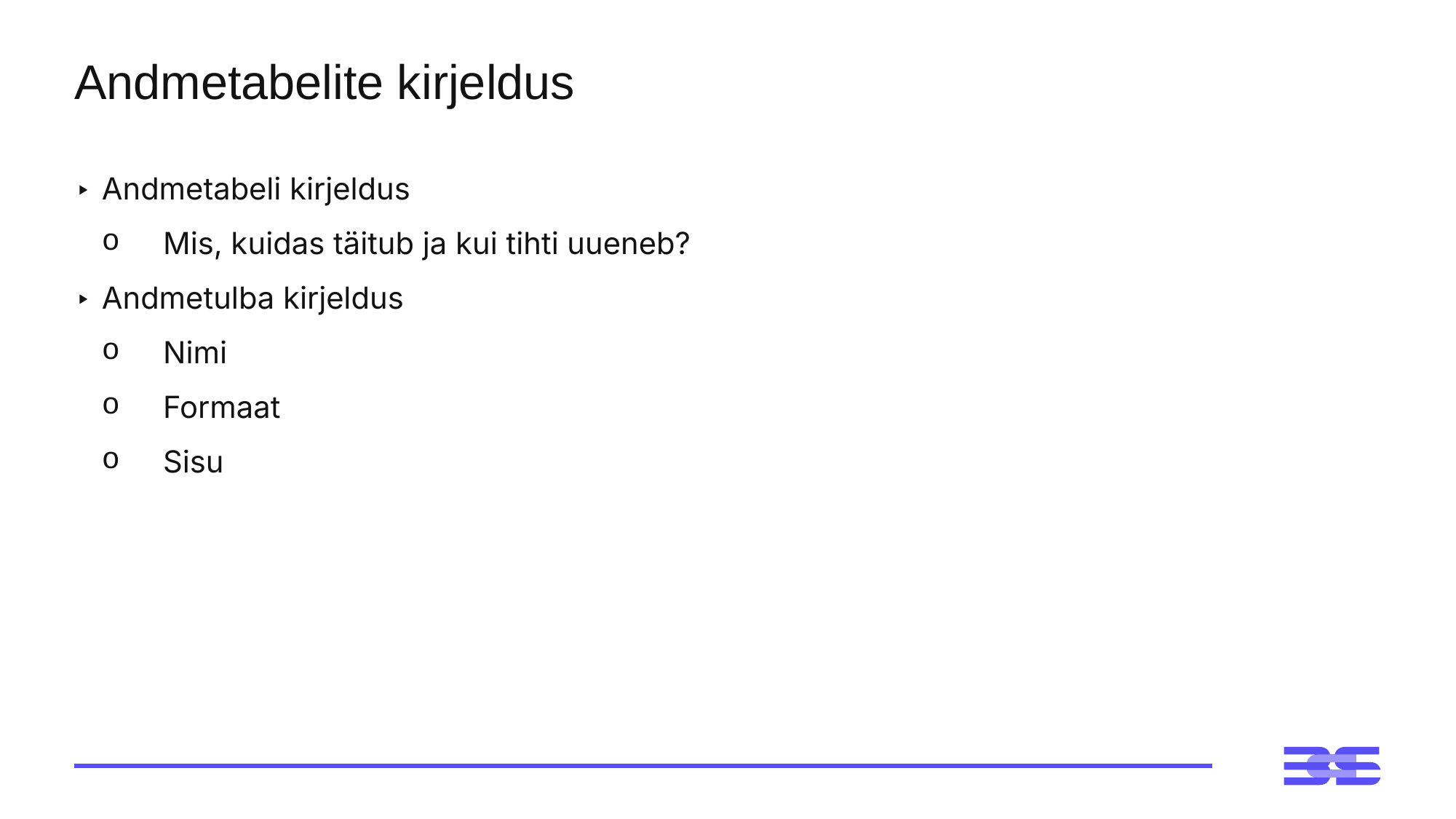

# Andmetabelite kirjeldus
Andmetabeli kirjeldus
Mis, kuidas täitub ja kui tihti uueneb?
Andmetulba kirjeldus
Nimi
Formaat
Sisu